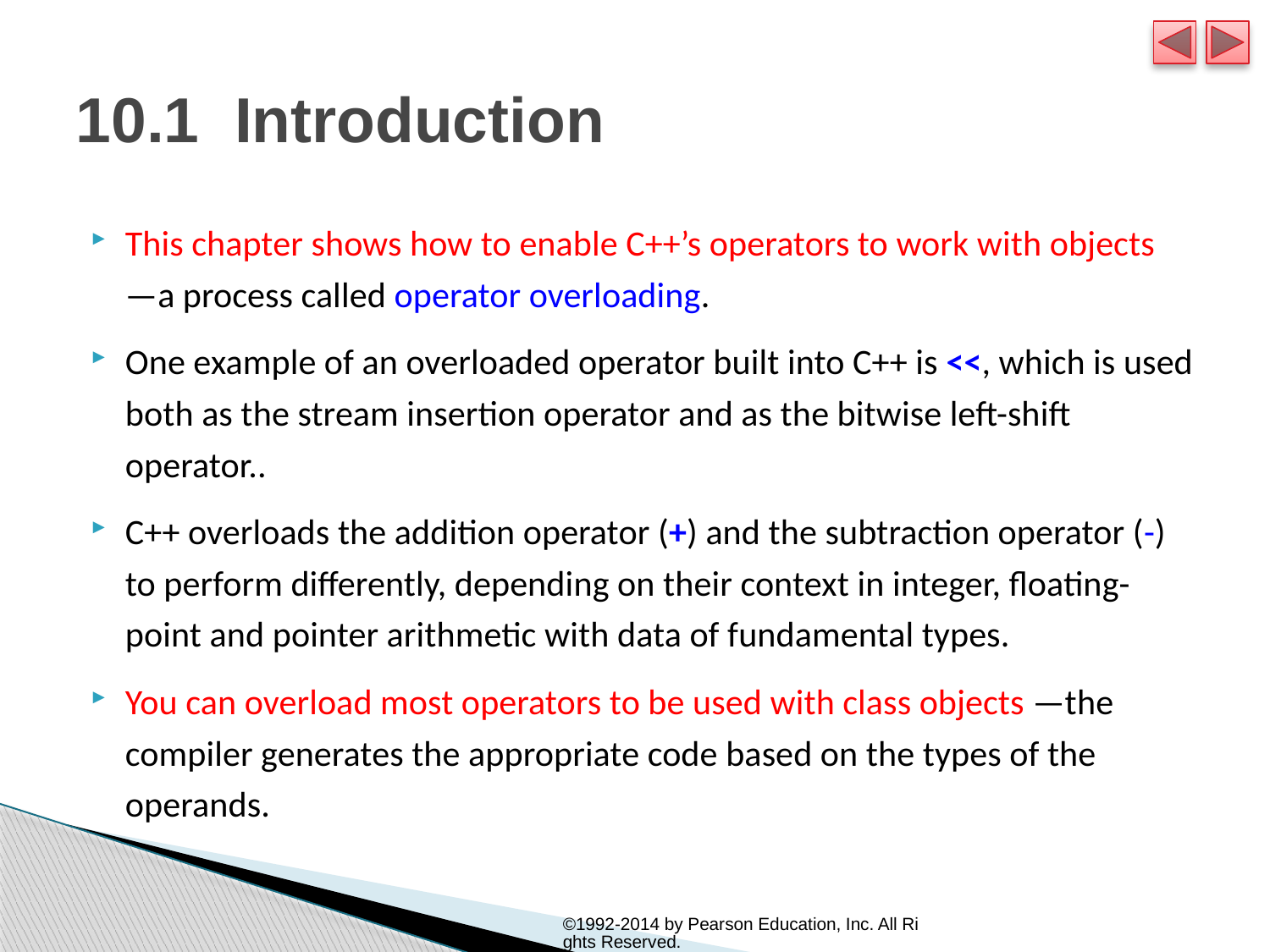

# 10.1  Introduction
This chapter shows how to enable C++’s operators to work with objects —a process called operator overloading.
One example of an overloaded operator built into C++ is <<, which is used both as the stream insertion operator and as the bitwise left-shift operator..
C++ overloads the addition operator (+) and the subtraction operator (-) to perform differently, depending on their context in integer, floating-point and pointer arithmetic with data of fundamental types.
You can overload most operators to be used with class objects —the compiler generates the appropriate code based on the types of the operands.

©1992-2014 by Pearson Education, Inc. All Rights Reserved.